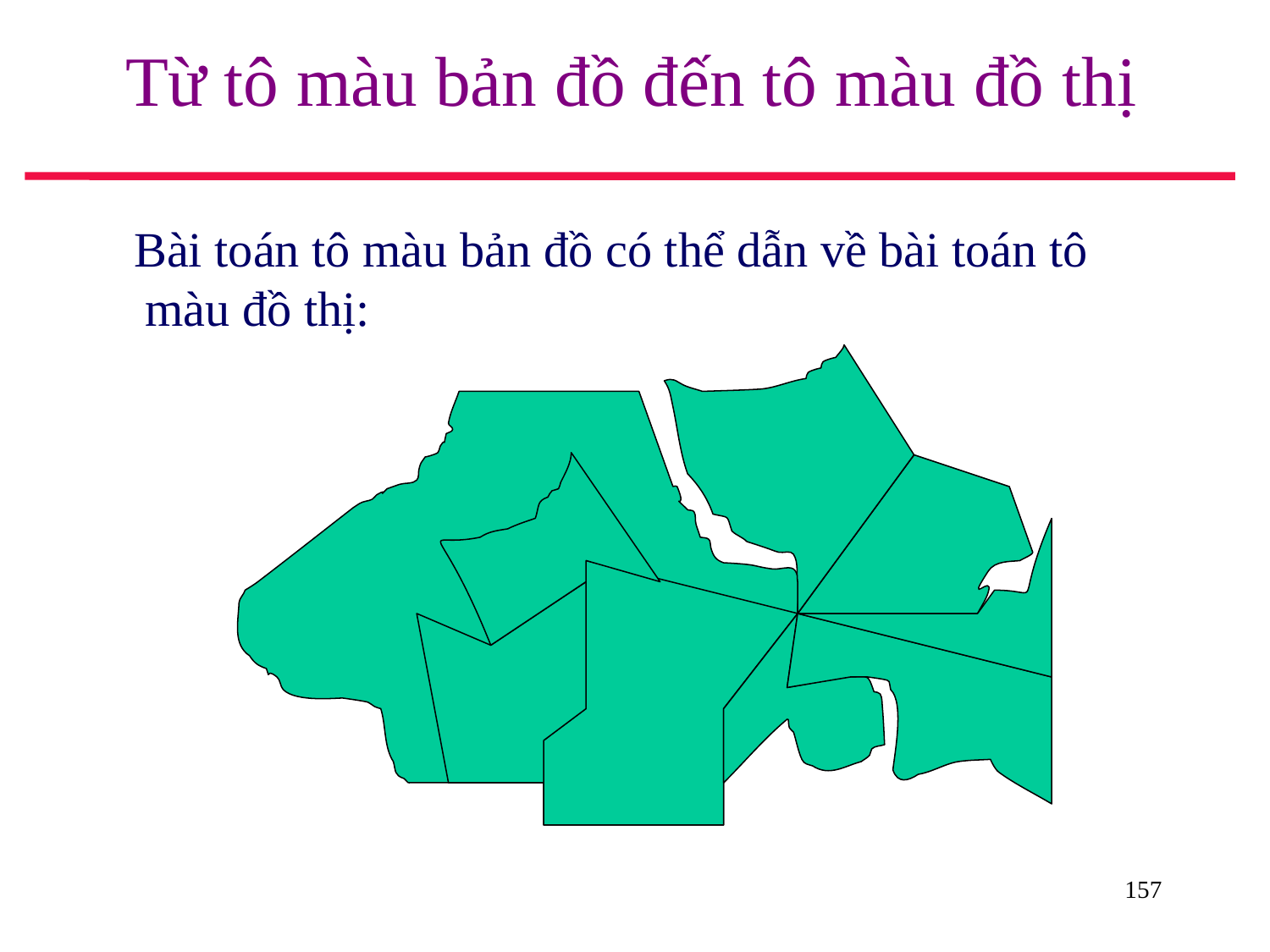

# Từ tô màu bản đồ đến tô màu đồ thị
   Bài toán tô màu bản đồ có thể dẫn về bài toán tô màu đồ thị:

157